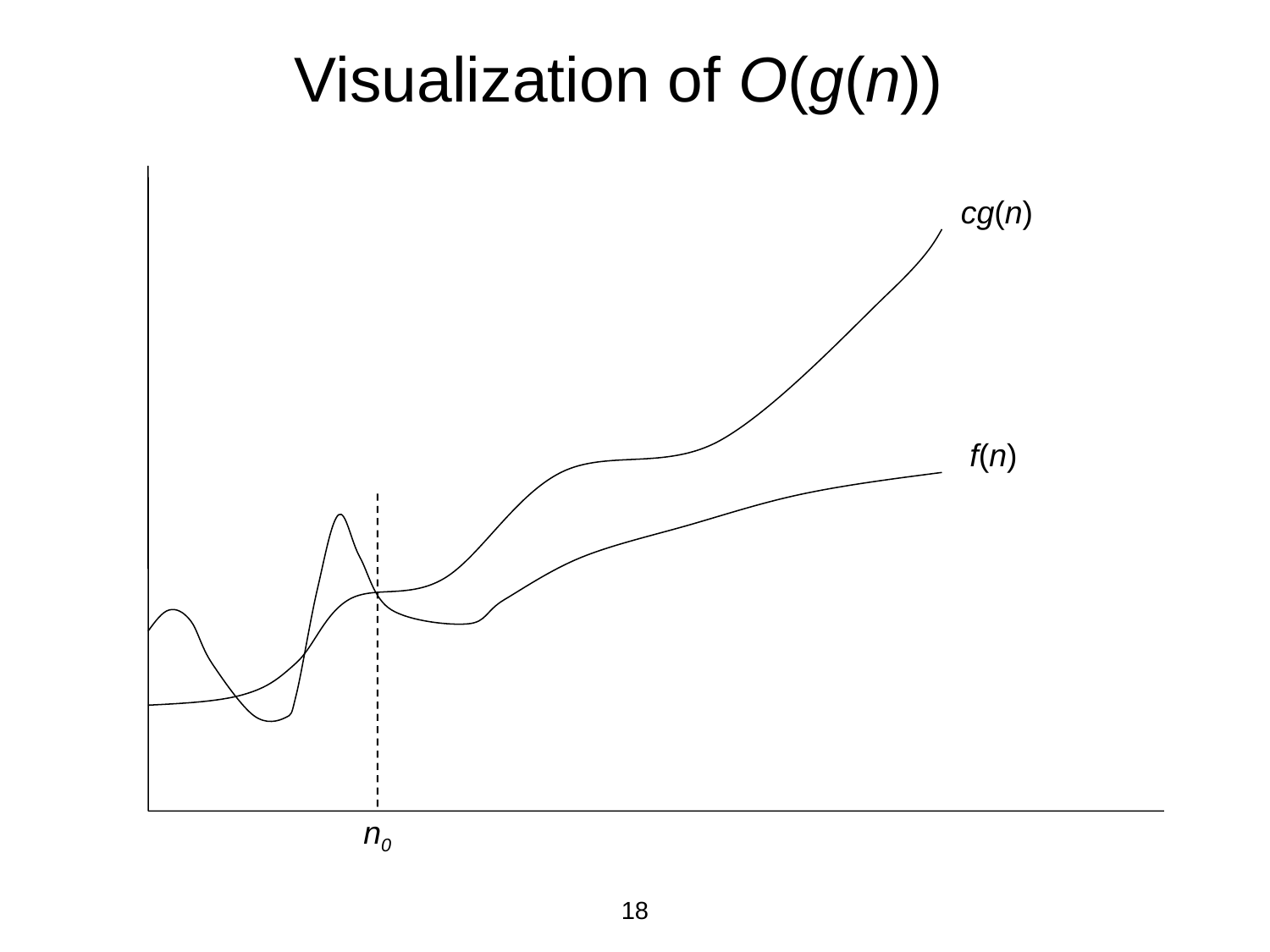

# Visualization of O(g(n))

cg(n)

f(n)

n0

18